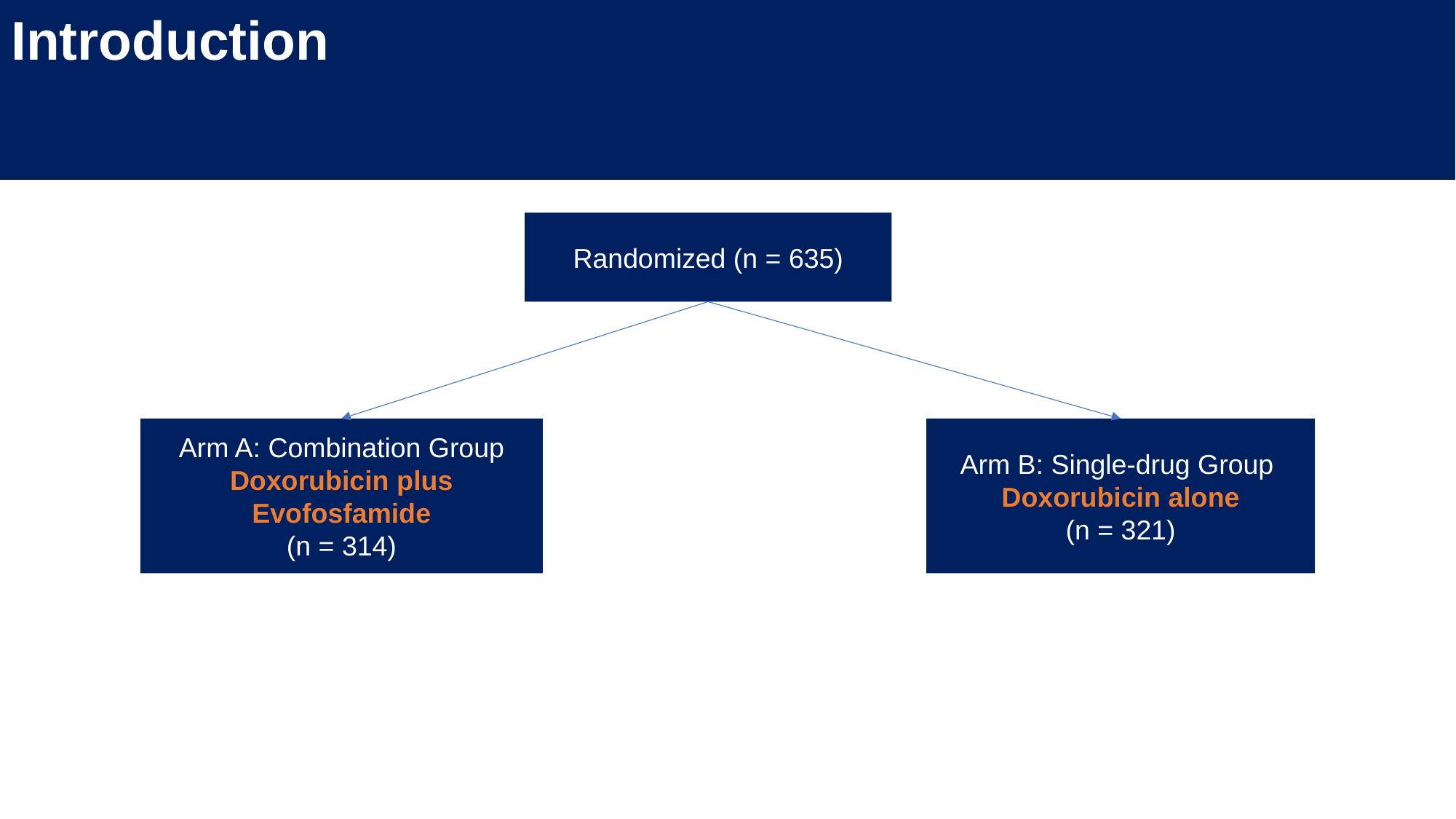

Introduction
Randomized (n = 635)
Arm A: Combination Group
Doxorubicin plus Evofosfamide
(n = 314)
Arm B: Single-drug Group
Doxorubicin alone
(n = 321)